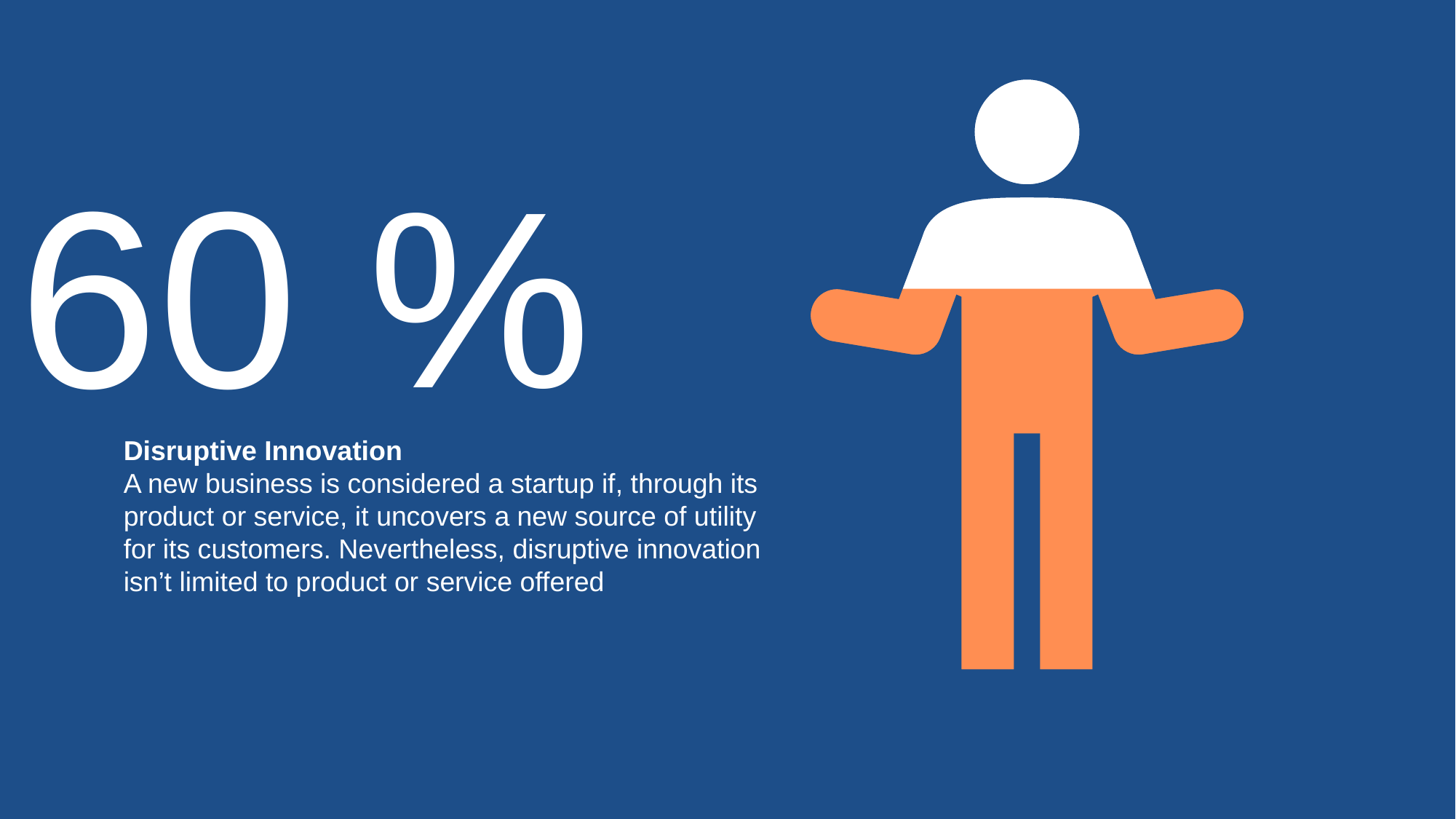

60 %

Disruptive Innovation
A new business is considered a startup if, through its product or service, it uncovers a new source of utility for its customers. Nevertheless, disruptive innovation isn’t limited to product or service offered